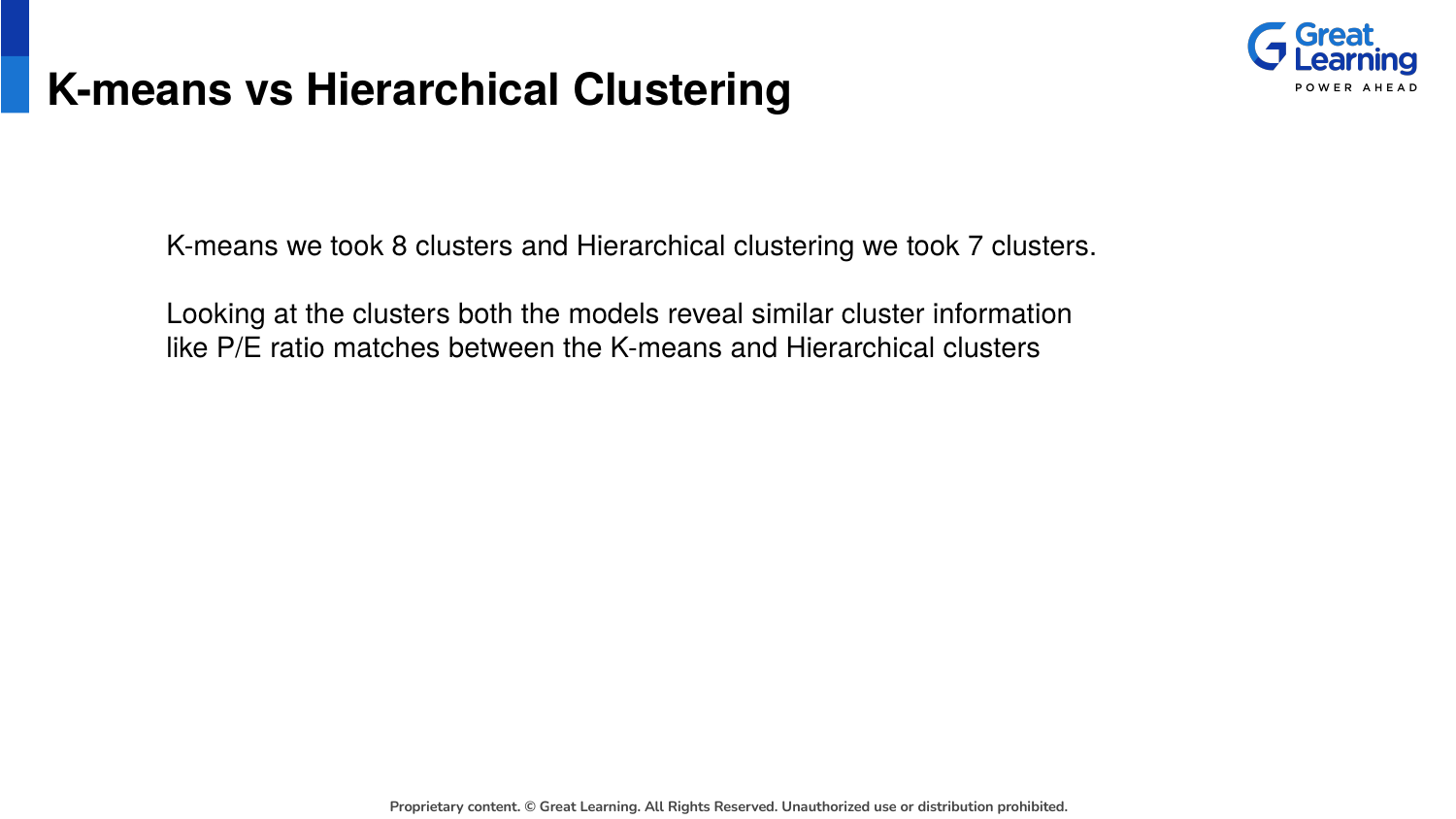

# K-means vs Hierarchical Clustering
K-means we took 8 clusters and Hierarchical clustering we took 7 clusters.

Looking at the clusters both the models reveal similar cluster information like P/E ratio matches between the K-means and Hierarchical clusters